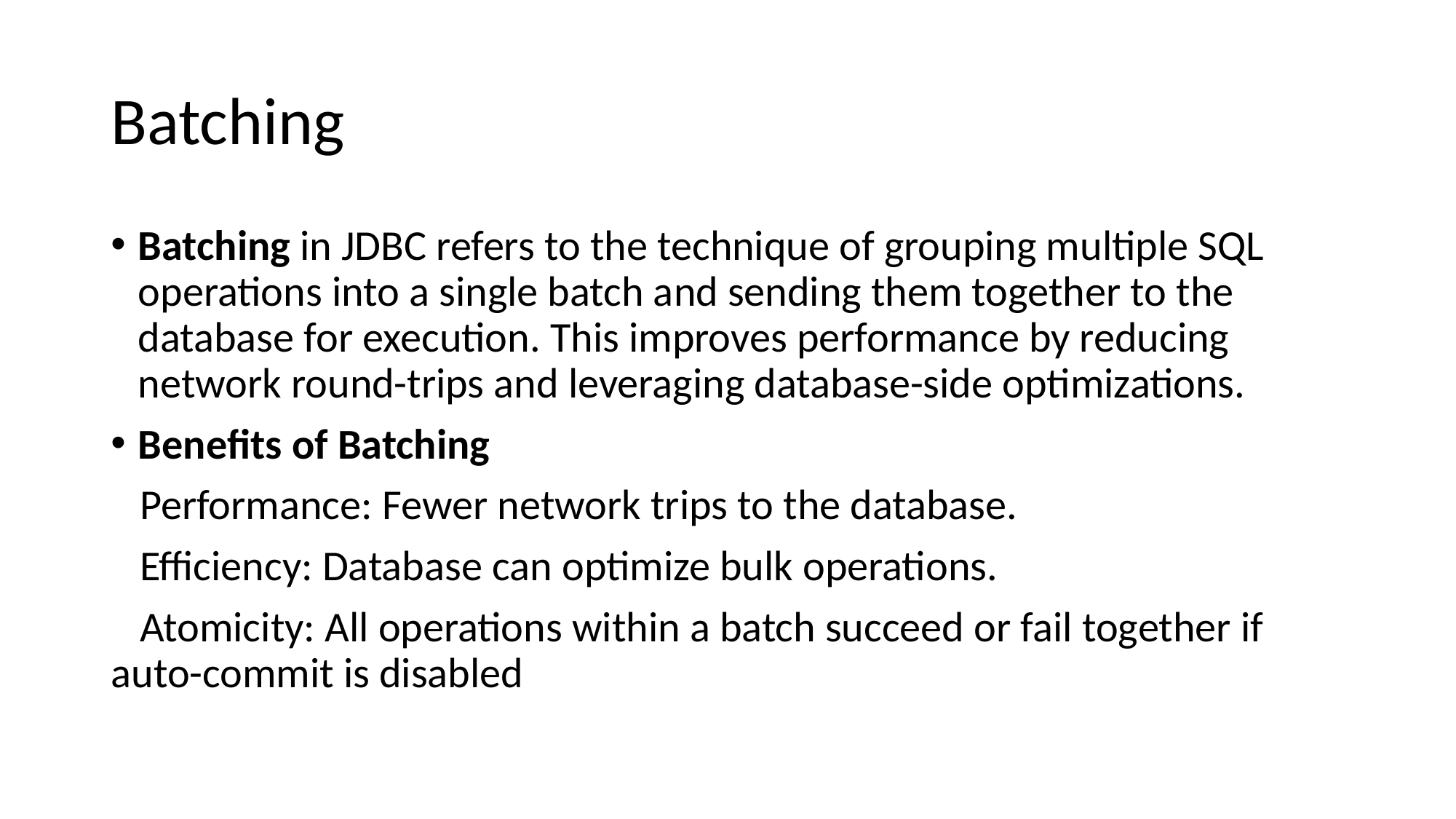

# Batching
Batching in JDBC refers to the technique of grouping multiple SQL operations into a single batch and sending them together to the database for execution. This improves performance by reducing network round-trips and leveraging database-side optimizations.
Benefits of Batching
   Performance: Fewer network trips to the database.
   Efficiency: Database can optimize bulk operations.
   Atomicity: All operations within a batch succeed or fail together if      auto-commit is disabled